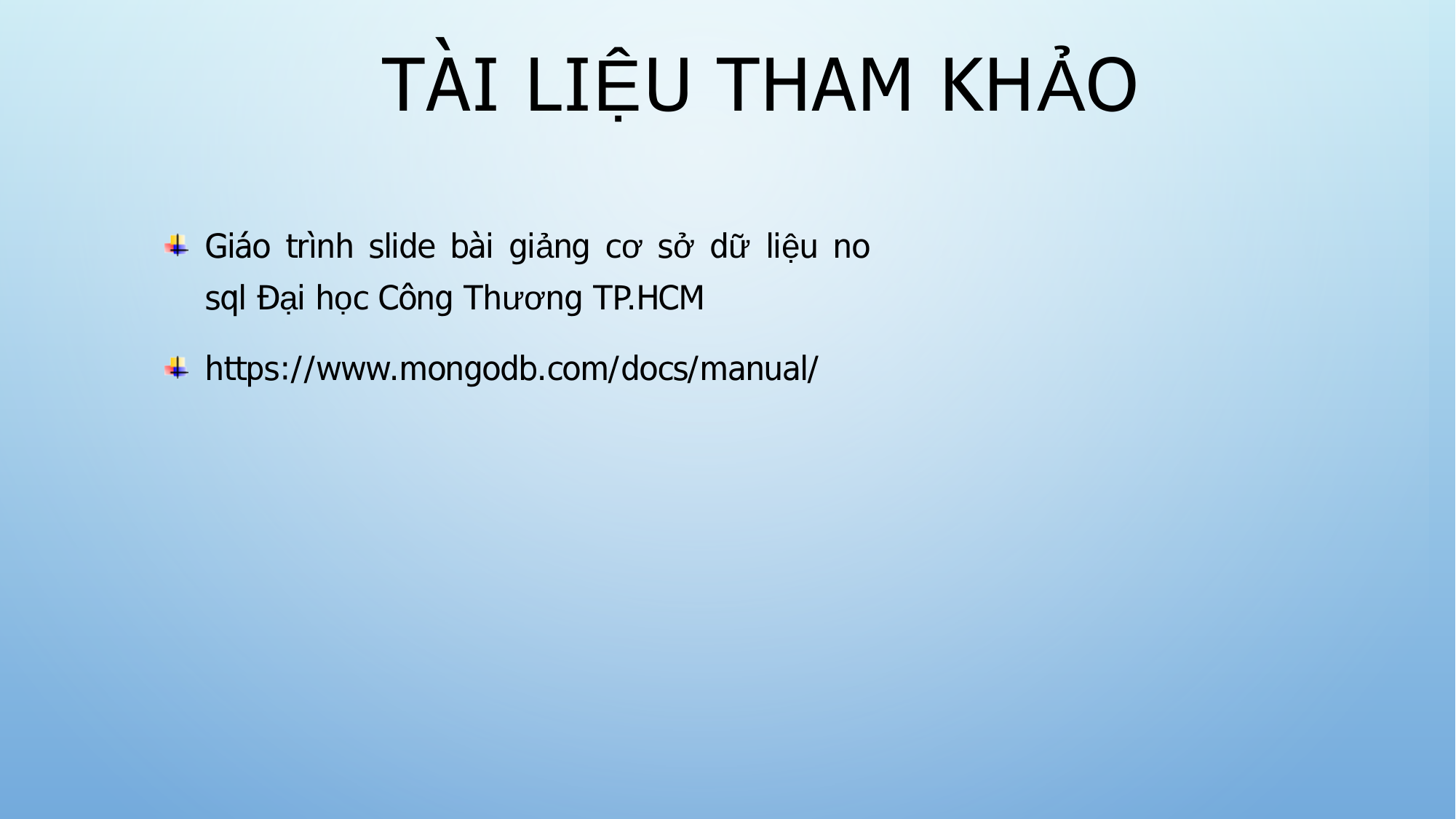

TÀI LIỆU THAM KHẢO
Giáo trình slide bài giảng cơ sở dữ liệu no sql Đại học Công Thương TP.HCM
https://www.mongodb.com/docs/manual/